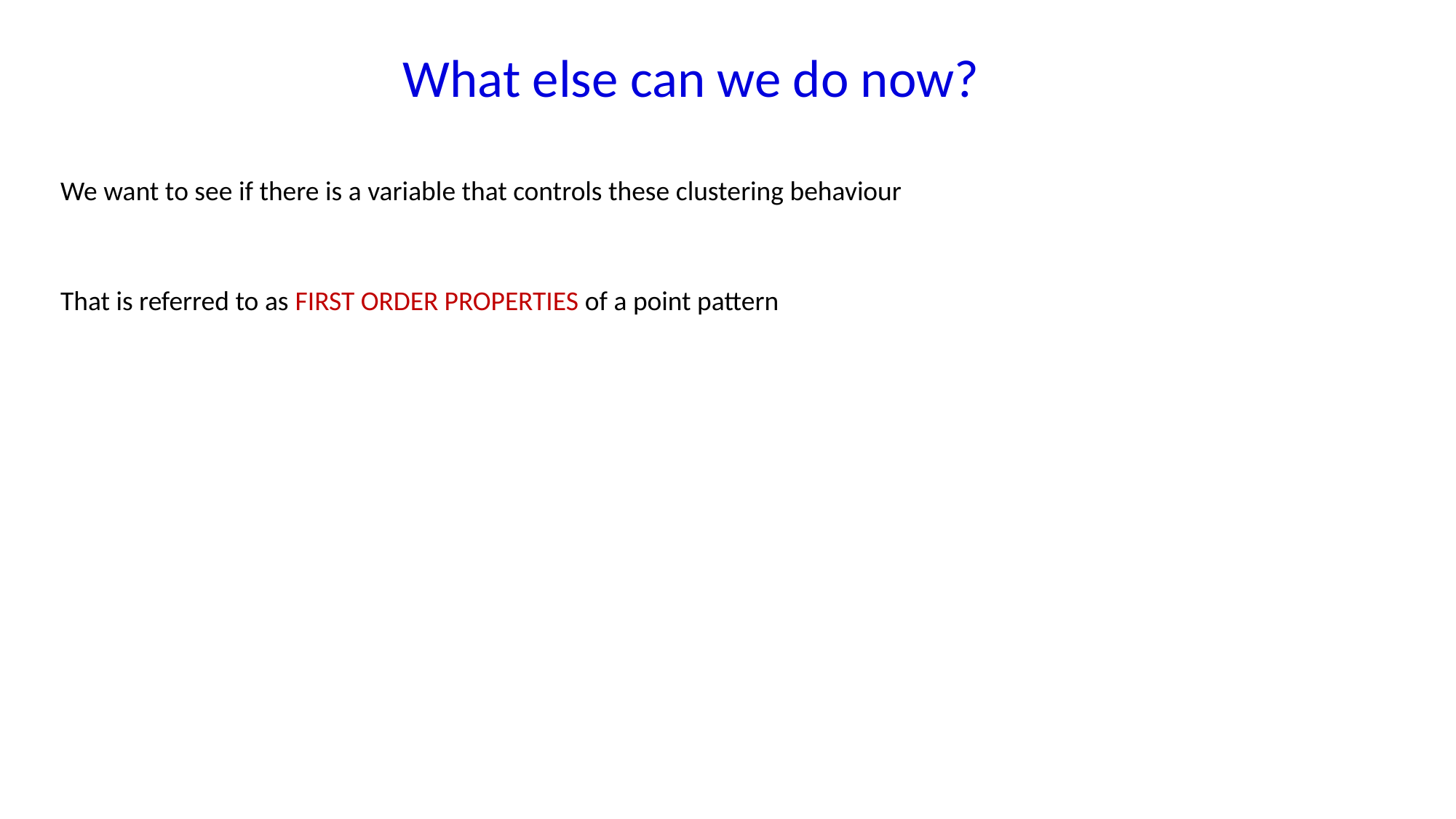

What else can we do now?

We want to see if there is a variable that controls these clustering behaviour
That is referred to as FIRST ORDER PROPERTIES of a point pattern